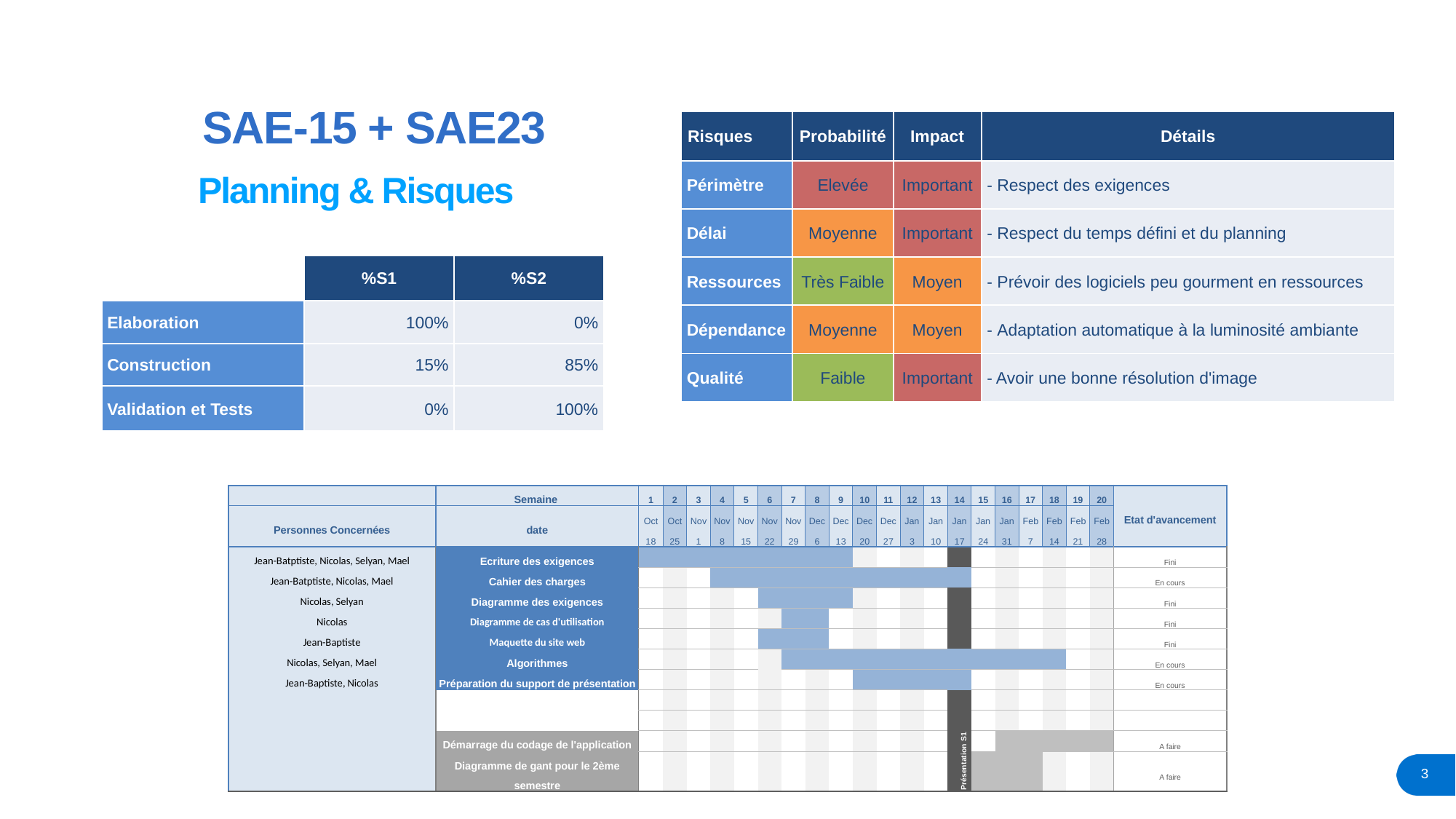

SAE-15 + SAE23
| Risques | Probabilité | Impact | Détails |
| --- | --- | --- | --- |
| Périmètre | Elevée | Important | - Respect des exigences |
| Délai | Moyenne | Important | - Respect du temps défini et du planning |
| Ressources | Très Faible | Moyen | - Prévoir des logiciels peu gourment en ressources |
| Dépendance | Moyenne | Moyen | - Adaptation automatique à la luminosité ambiante |
| Qualité | Faible | Important | - Avoir une bonne résolution d'image |
Planning & Risques

|  | %S1 | %S2 |
| --- | --- | --- |
| Elaboration | 100% | 0% |
| Construction | 15% | 85% |
| Validation et Tests | 0% | 100% |
|  | Semaine | 1 | 2 | 3 | 4 | 5 | 6 | 7 | 8 | 9 | 10 | 11 | 12 | 13 | 14 | 15 | 16 | 17 | 18 | 19 | 20 |  |
| --- | --- | --- | --- | --- | --- | --- | --- | --- | --- | --- | --- | --- | --- | --- | --- | --- | --- | --- | --- | --- | --- | --- |
| Personnes Concernées | date | Oct | Oct | Nov | Nov | Nov | Nov | Nov | Dec | Dec | Dec | Dec | Jan | Jan | Jan | Jan | Jan | Feb | Feb | Feb | Feb | Etat d'avancement |
|  |  | 18 | 25 | 1 | 8 | 15 | 22 | 29 | 6 | 13 | 20 | 27 | 3 | 10 | 17 | 24 | 31 | 7 | 14 | 21 | 28 |  |
| Jean-Batptiste, Nicolas, Selyan, Mael | Ecriture des exigences |  |  |  |  |  |  |  |  |  |  |  |  |  |  |  |  |  |  |  |  | Fini |
| Jean-Batptiste, Nicolas, Mael | Cahier des charges |  |  |  |  |  |  |  |  |  |  |  |  |  |  |  |  |  |  |  |  | En cours |
| Nicolas, Selyan | Diagramme des exigences |  |  |  |  |  |  |  |  |  |  |  |  |  |  |  |  |  |  |  |  | Fini |
| Nicolas | Diagramme de cas d'utilisation |  |  |  |  |  |  |  |  |  |  |  |  |  |  |  |  |  |  |  |  | Fini |
| Jean-Baptiste | Maquette du site web |  |  |  |  |  |  |  |  |  |  |  |  |  |  |  |  |  |  |  |  | Fini |
| Nicolas, Selyan, Mael | Algorithmes |  |  |  |  |  |  |  |  |  |  |  |  |  |  |  |  |  |  |  |  | En cours |
| Jean-Baptiste, Nicolas | Préparation du support de présentation |  |  |  |  |  |  |  |  |  |  |  |  |  |  |  |  |  |  |  |  | En cours |
|  |  |  |  |  |  |  |  |  |  |  |  |  |  |  |  |  |  |  |  |  |  |  |
|  |  |  |  |  |  |  |  |  |  |  |  |  |  |  |  |  |  |  |  |  |  |  |
|  | Démarrage du codage de l'application |  |  |  |  |  |  |  |  |  |  |  |  |  | Présentation S1 |  |  |  |  |  |  | A faire |
|  | Diagramme de gant pour le 2ème semestre |  |  |  |  |  |  |  |  |  |  |  |  |  |  |  |  |  |  |  |  | A faire |
3